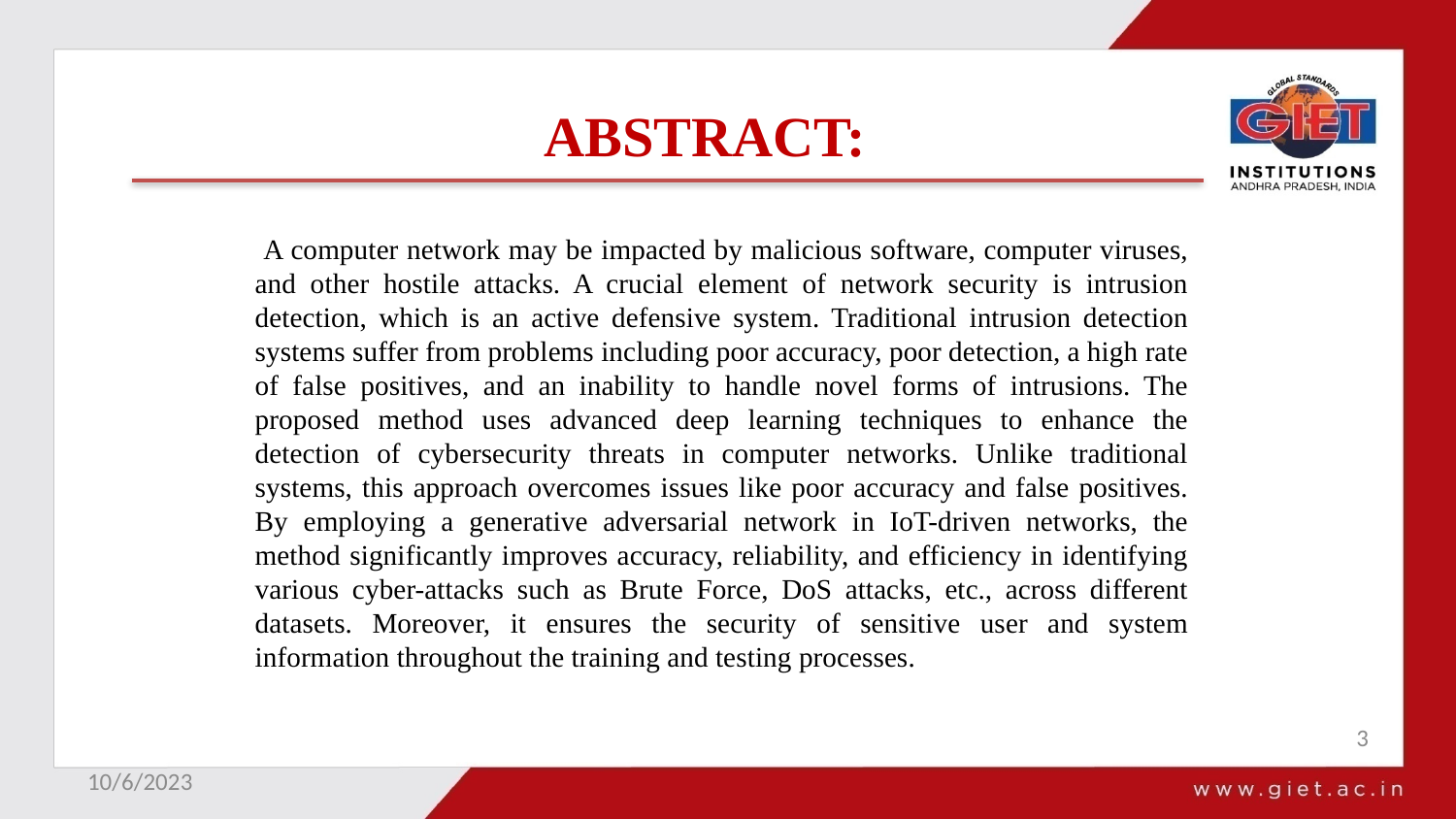

# ABSTRACT:

 A computer network may be impacted by malicious software, computer viruses, and other hostile attacks. A crucial element of network security is intrusion detection, which is an active defensive system. Traditional intrusion detection systems suffer from problems including poor accuracy, poor detection, a high rate of false positives, and an inability to handle novel forms of intrusions. The proposed method uses advanced deep learning techniques to enhance the detection of cybersecurity threats in computer networks. Unlike traditional systems, this approach overcomes issues like poor accuracy and false positives. By employing a generative adversarial network in IoT-driven networks, the method significantly improves accuracy, reliability, and efficiency in identifying various cyber-attacks such as Brute Force, DoS attacks, etc., across different datasets. Moreover, it ensures the security of sensitive user and system information throughout the training and testing processes.
3
10/6/2023